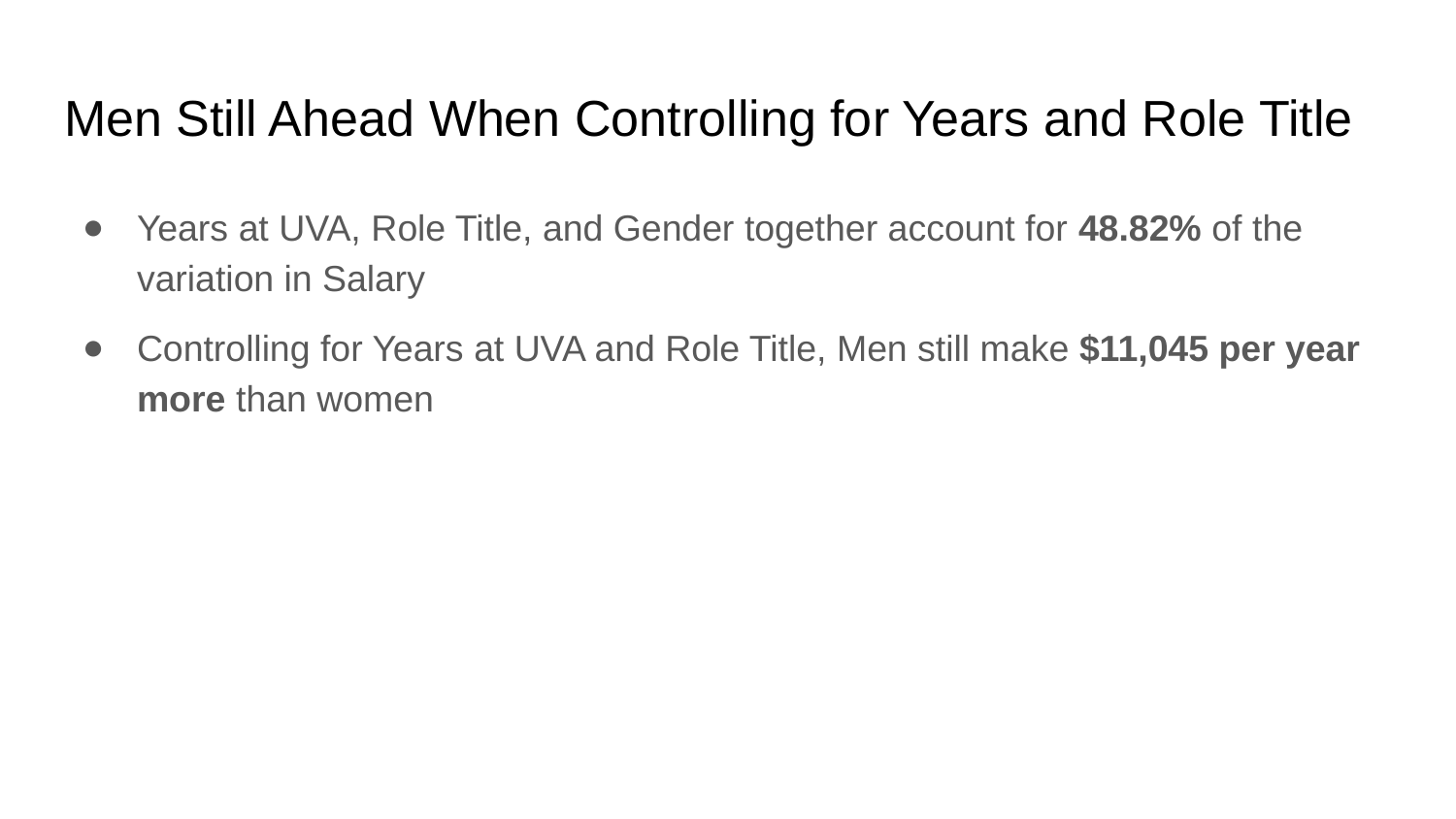

# Men Still Ahead When Controlling for Years and Role Title
Years at UVA, Role Title, and Gender together account for 48.82% of the variation in Salary
Controlling for Years at UVA and Role Title, Men still make $11,045 per year more than women